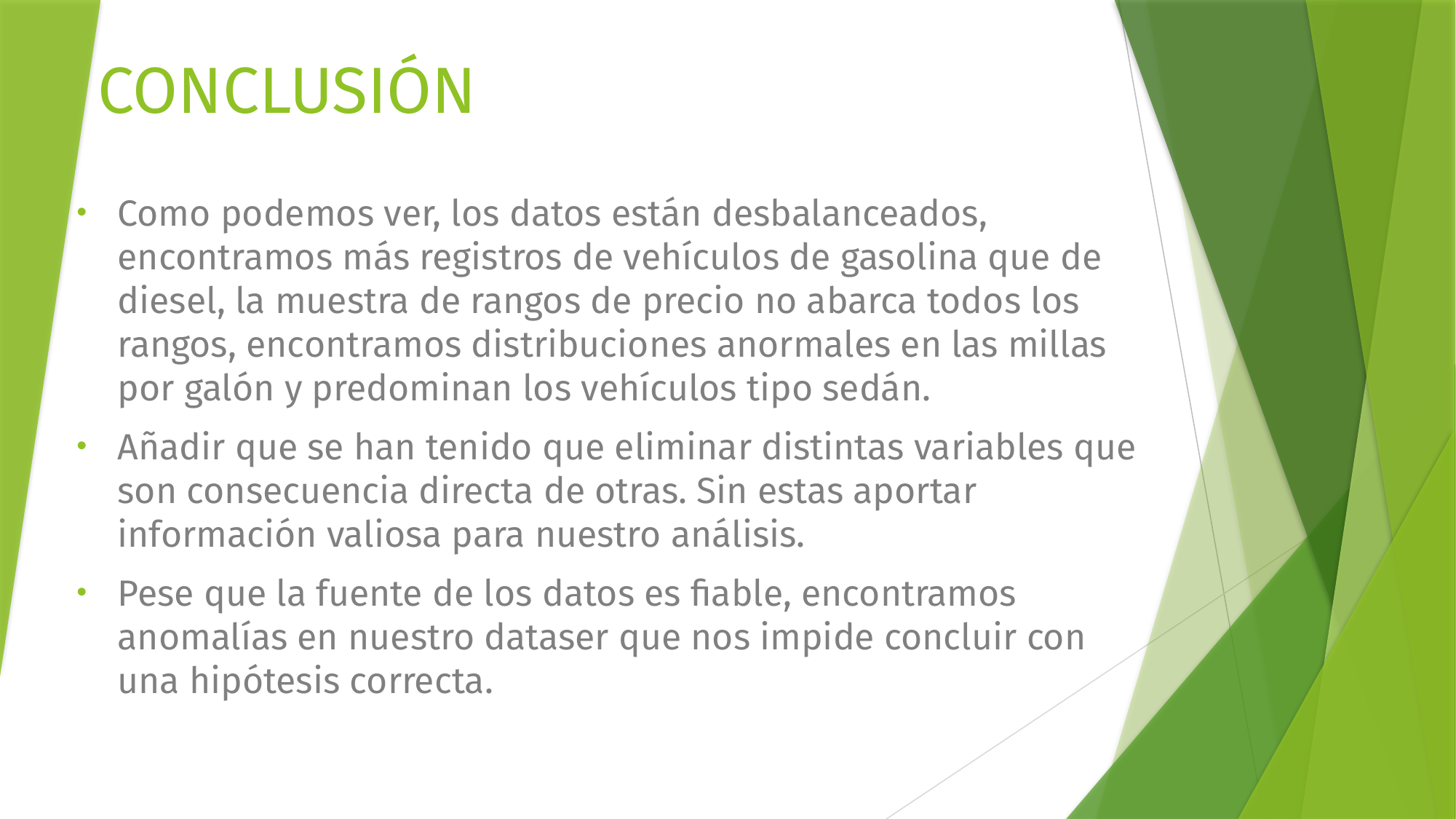

# CONCLUSIÓN
Como podemos ver, los datos están desbalanceados, encontramos más registros de vehículos de gasolina que de diesel, la muestra de rangos de precio no abarca todos los rangos, encontramos distribuciones anormales en las millas por galón y predominan los vehículos tipo sedán.
Añadir que se han tenido que eliminar distintas variables que son consecuencia directa de otras. Sin estas aportar información valiosa para nuestro análisis.
Pese que la fuente de los datos es fiable, encontramos anomalías en nuestro dataser que nos impide concluir con una hipótesis correcta.